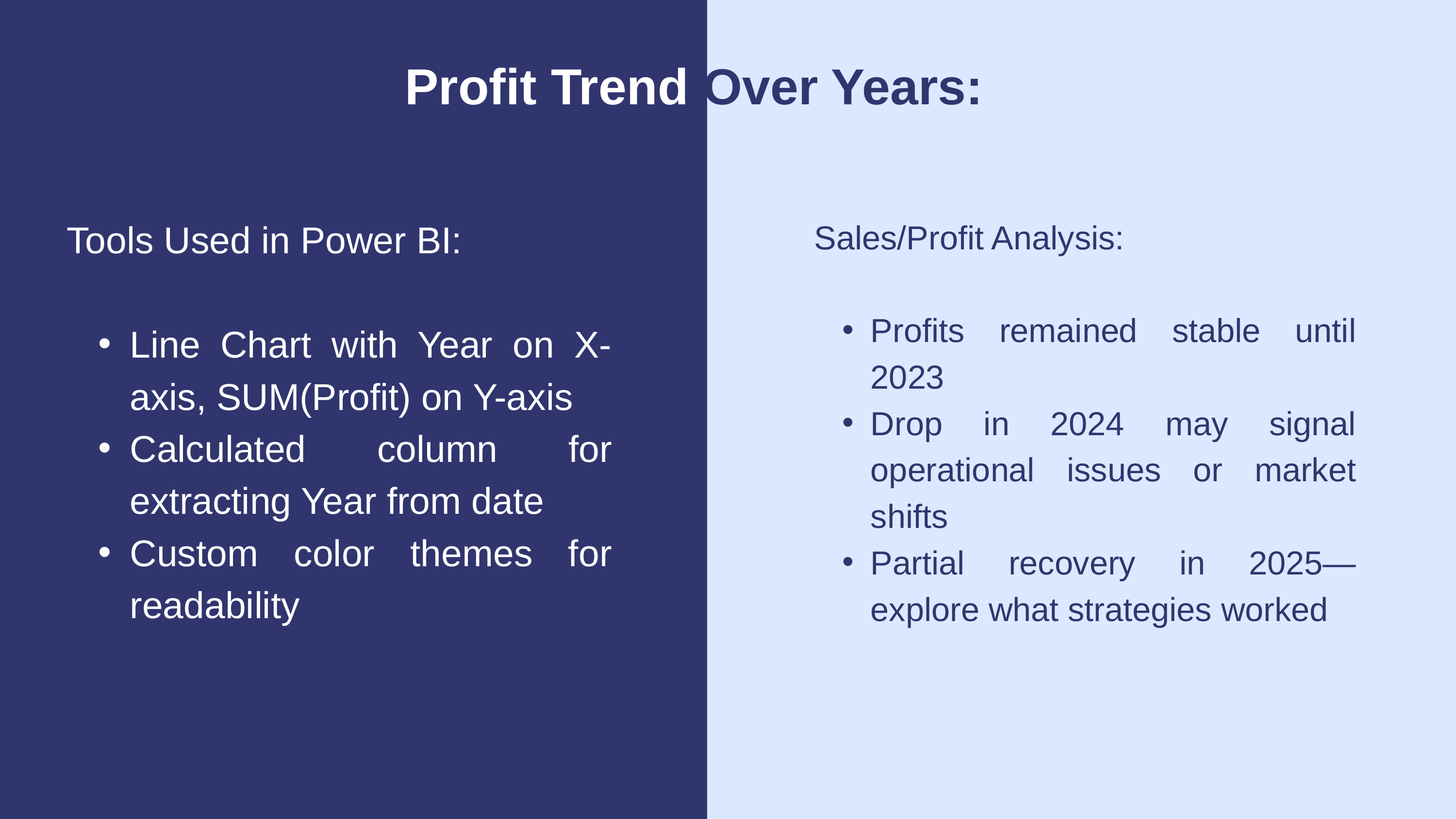

Profit Trend Over Years:
Tools Used in Power BI:

Line Chart with Year on X-axis, SUM(Profit) on Y-axis
Calculated column for extracting Year from date
Custom color themes for readability

Sales/Profit Analysis:

Profits remained stable until 2023
Drop in 2024 may signal operational issues or market shifts
Partial recovery in 2025—explore what strategies worked